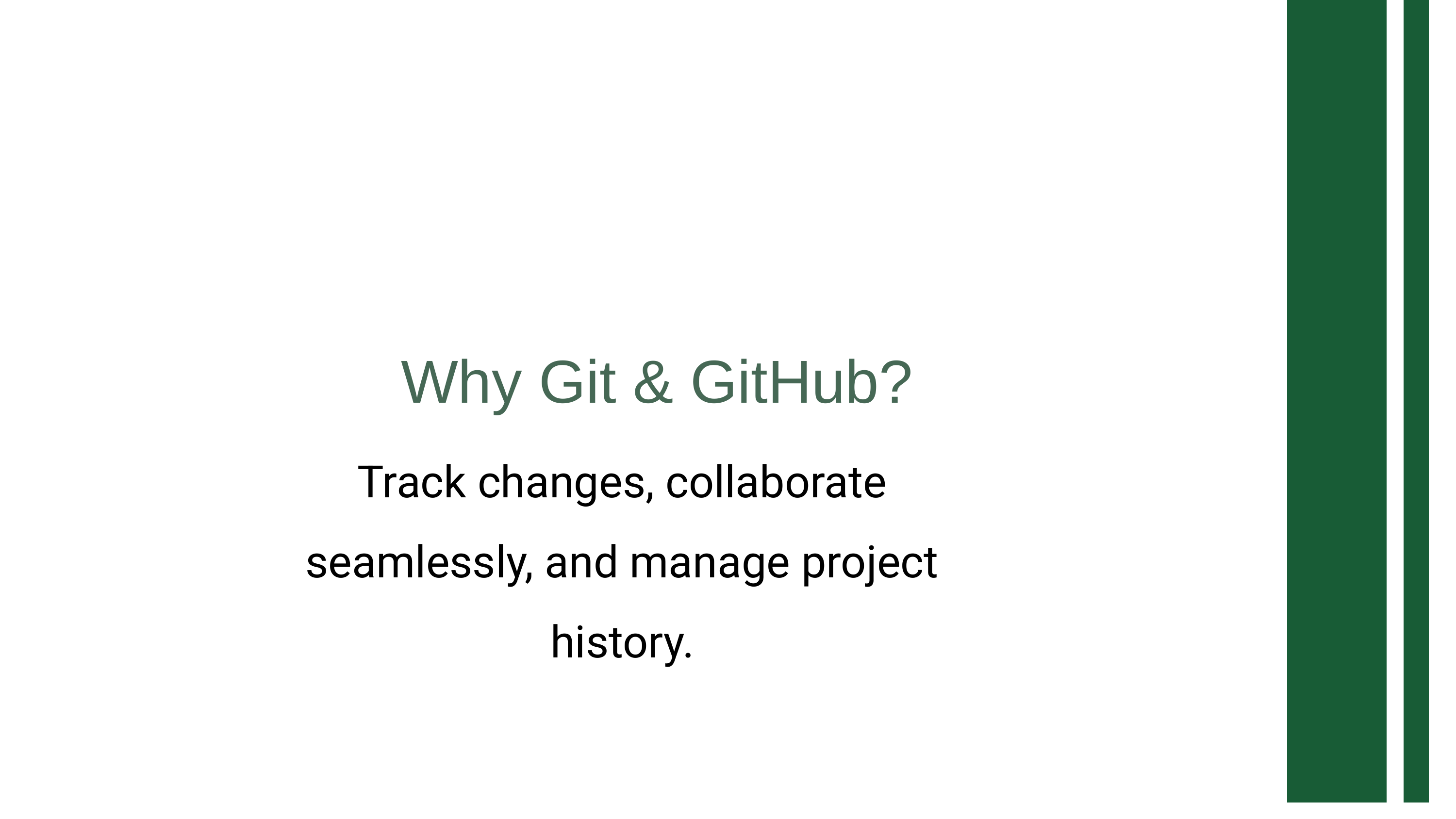

Why Git & GitHub?
Track changes, collaborate seamlessly, and manage project history.